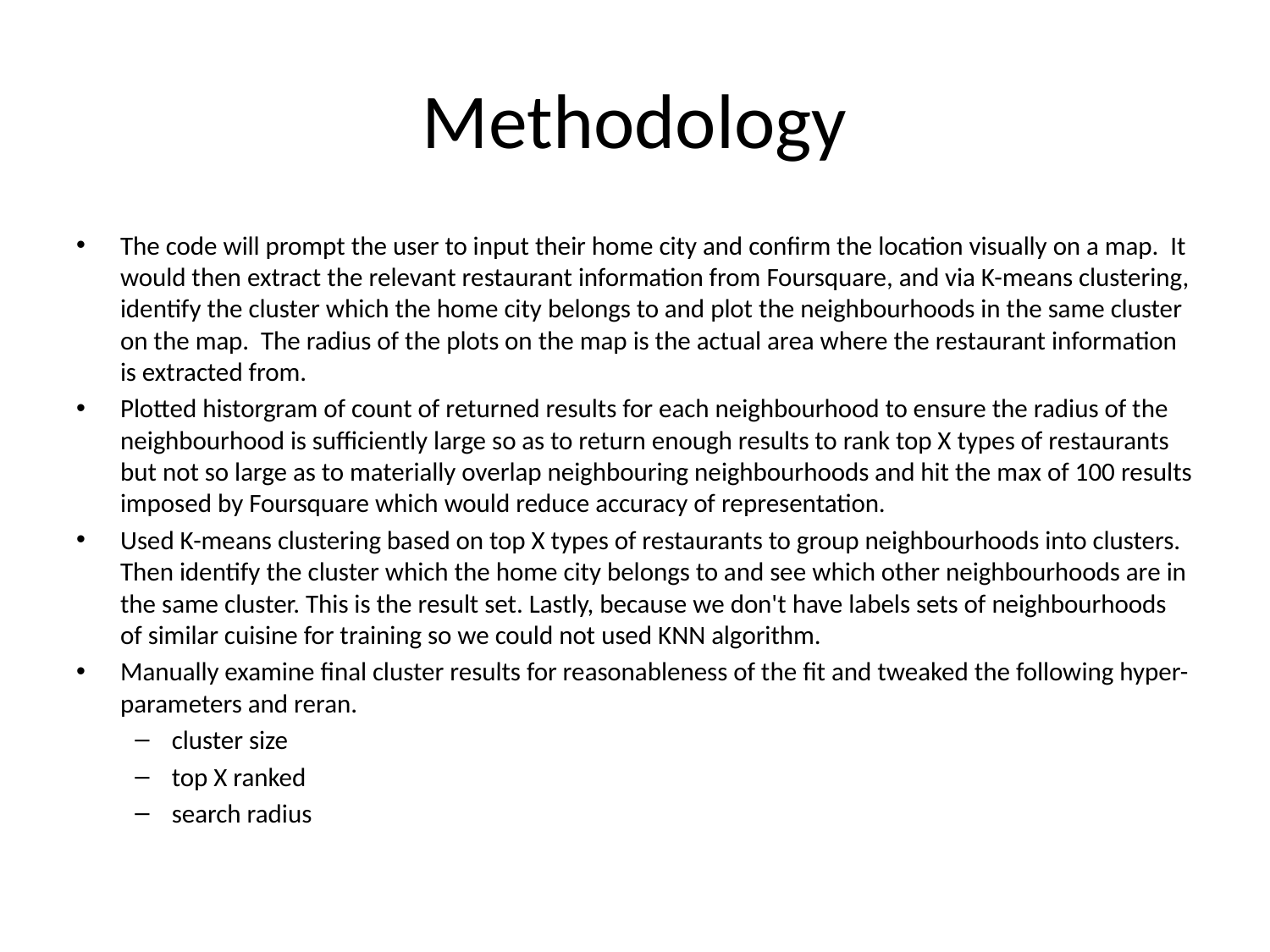

# Methodology
The code will prompt the user to input their home city and confirm the location visually on a map.  It would then extract the relevant restaurant information from Foursquare, and via K-means clustering, identify the cluster which the home city belongs to and plot the neighbourhoods in the same cluster on the map.  The radius of the plots on the map is the actual area where the restaurant information is extracted from.
Plotted historgram of count of returned results for each neighbourhood to ensure the radius of the neighbourhood is sufficiently large so as to return enough results to rank top X types of restaurants but not so large as to materially overlap neighbouring neighbourhoods and hit the max of 100 results imposed by Foursquare which would reduce accuracy of representation.
Used K-means clustering based on top X types of restaurants to group neighbourhoods into clusters. Then identify the cluster which the home city belongs to and see which other neighbourhoods are in the same cluster. This is the result set. Lastly, because we don't have labels sets of neighbourhoods of similar cuisine for training so we could not used KNN algorithm.
Manually examine final cluster results for reasonableness of the fit and tweaked the following hyper-parameters and reran.
cluster size
top X ranked
search radius